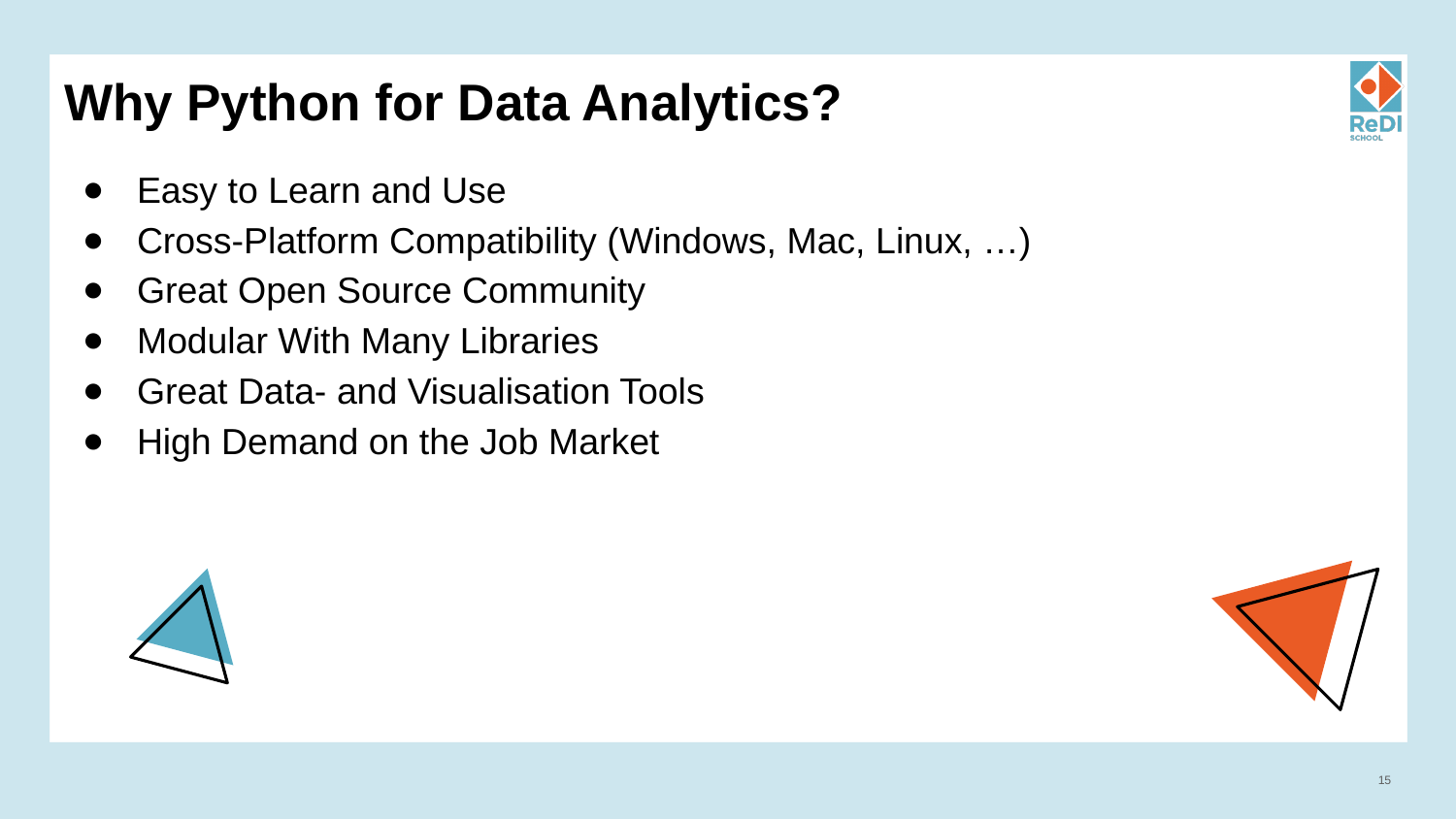

# Why Python for Data Analytics?
Easy to Learn and Use
Cross-Platform Compatibility (Windows, Mac, Linux, …)
Great Open Source Community
Modular With Many Libraries
Great Data- and Visualisation Tools
High Demand on the Job Market

15